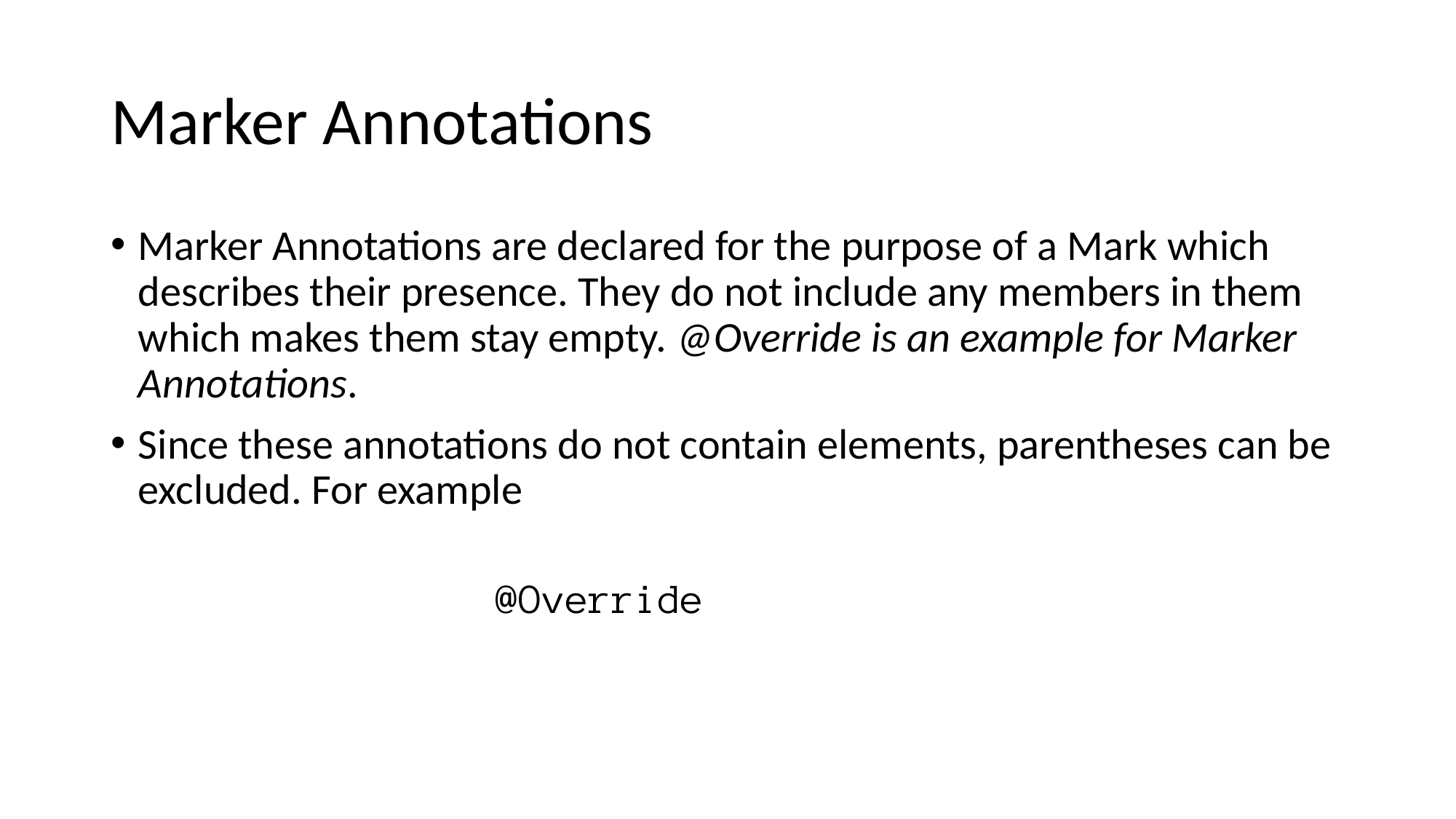

# Marker Annotations
Marker Annotations are declared for the purpose of a Mark which describes their presence. They do not include any members in them which makes them stay empty. @Override is an example for Marker Annotations.
Since these annotations do not contain elements, parentheses can be excluded. For example

@Override